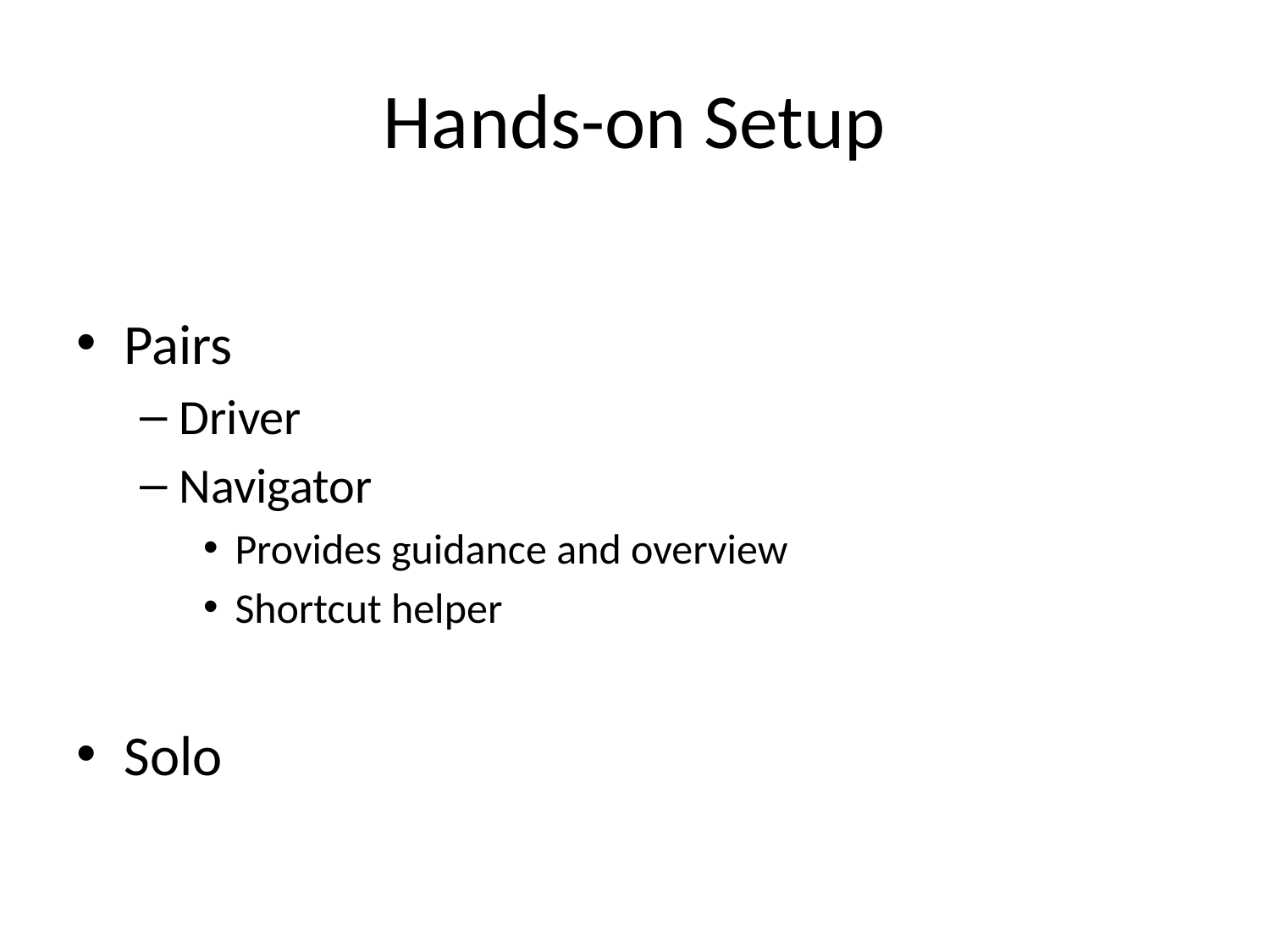

# Hands-on Setup

Pairs
Driver
Navigator
Provides guidance and overview
Shortcut helper

Solo